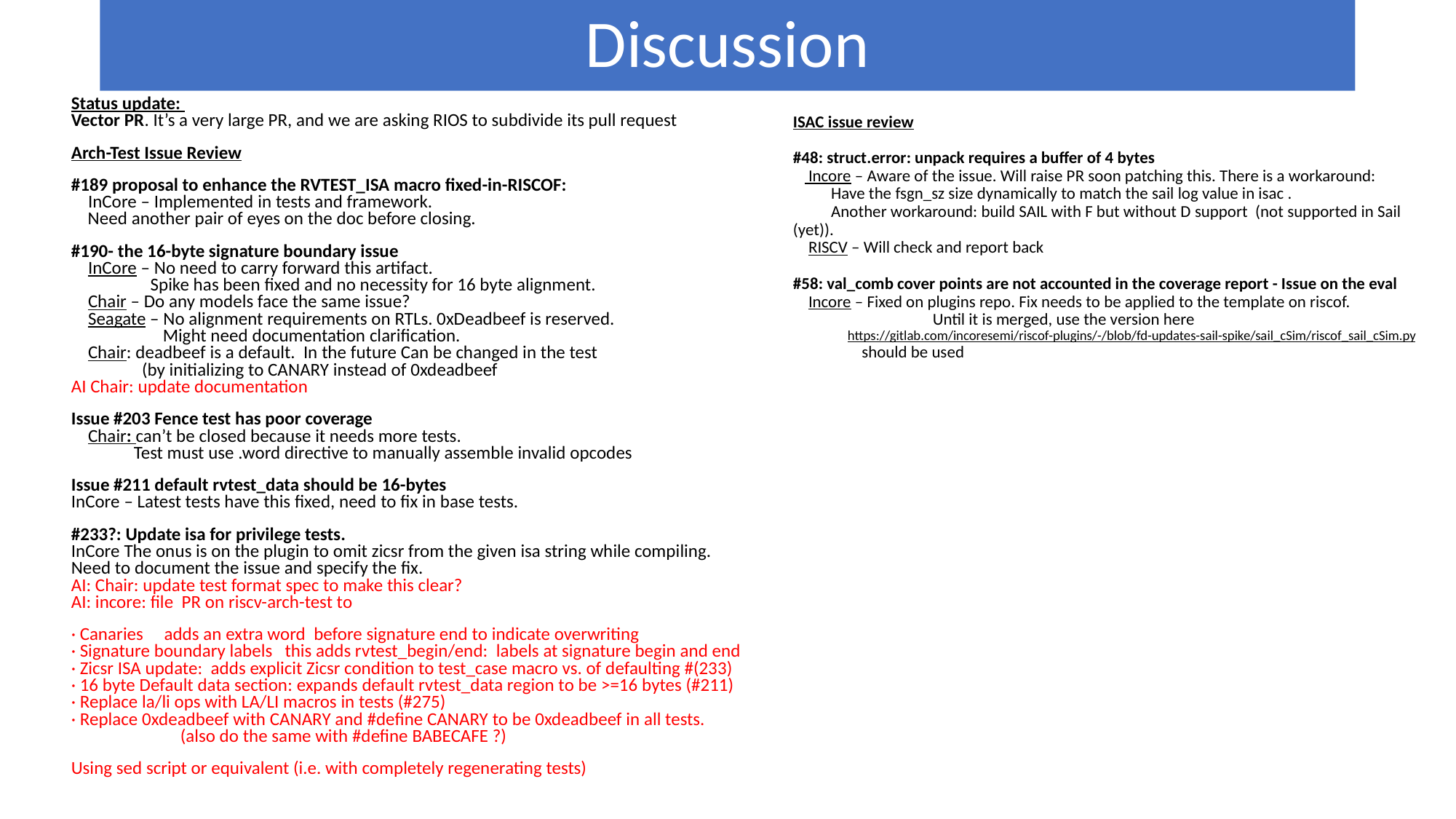

# Discussion
Status update:
Vector PR. It’s a very large PR, and we are asking RIOS to subdivide its pull request
Arch-Test Issue Review
#189 proposal to enhance the RVTEST_ISA macro fixed-in-RISCOF:
    InCore – Implemented in tests and framework.
    Need another pair of eyes on the doc before closing.
#190- the 16-byte signature boundary issue
    InCore – No need to carry forward this artifact.
                   Spike has been fixed and no necessity for 16 byte alignment.
    Chair – Do any models face the same issue?
    Seagate – No alignment requirements on RTLs. 0xDeadbeef is reserved.
                      Might need documentation clarification.
    Chair: deadbeef is a default.  In the future Can be changed in the test
                 (by initializing to CANARY instead of 0xdeadbeef
AI Chair: update documentation
Issue #203 Fence test has poor coverage
    Chair: can’t be closed because it needs more tests.
               Test must use .word directive to manually assemble invalid opcodes
Issue #211 default rvtest_data should be 16-bytes
InCore – Latest tests have this fixed, need to fix in base tests.
#233?: Update isa for privilege tests.
InCore The onus is on the plugin to omit zicsr from the given isa string while compiling.
Need to document the issue and specify the fix.
AI: Chair: update test format spec to make this clear?
AI: incore: file  PR on riscv-arch-test to
· Canaries     adds an extra word  before signature end to indicate overwriting
· Signature boundary labels   this adds rvtest_begin/end:  labels at signature begin and end
· Zicsr ISA update:  adds explicit Zicsr condition to test_case macro vs. of defaulting #(233)
· 16 byte Default data section: expands default rvtest_data region to be >=16 bytes (#211)
· Replace la/li ops with LA/LI macros in tests (#275)
· Replace 0xdeadbeef with CANARY and #define CANARY to be 0xdeadbeef in all tests.
	(also do the same with #define BABECAFE ?)
Using sed script or equivalent (i.e. with completely regenerating tests)

ISAC issue review

#48: struct.error: unpack requires a buffer of 4 bytes
    Incore – Aware of the issue. Will raise PR soon patching this. There is a workaround:
          Have the fsgn_sz size dynamically to match the sail log value in isac .
          Another workaround: build SAIL with F but without D support  (not supported in Sail (yet)).
    RISCV – Will check and report back

#58: val_comb cover points are not accounted in the coverage report - Issue on the eval
    Incore – Fixed on plugins repo. Fix needs to be applied to the template on riscof.
	        Until it is merged, use the version here
https://gitlab.com/incoresemi/riscof-plugins/-/blob/fd-updates-sail-spike/sail_cSim/riscof_sail_cSim.py
                  should be used